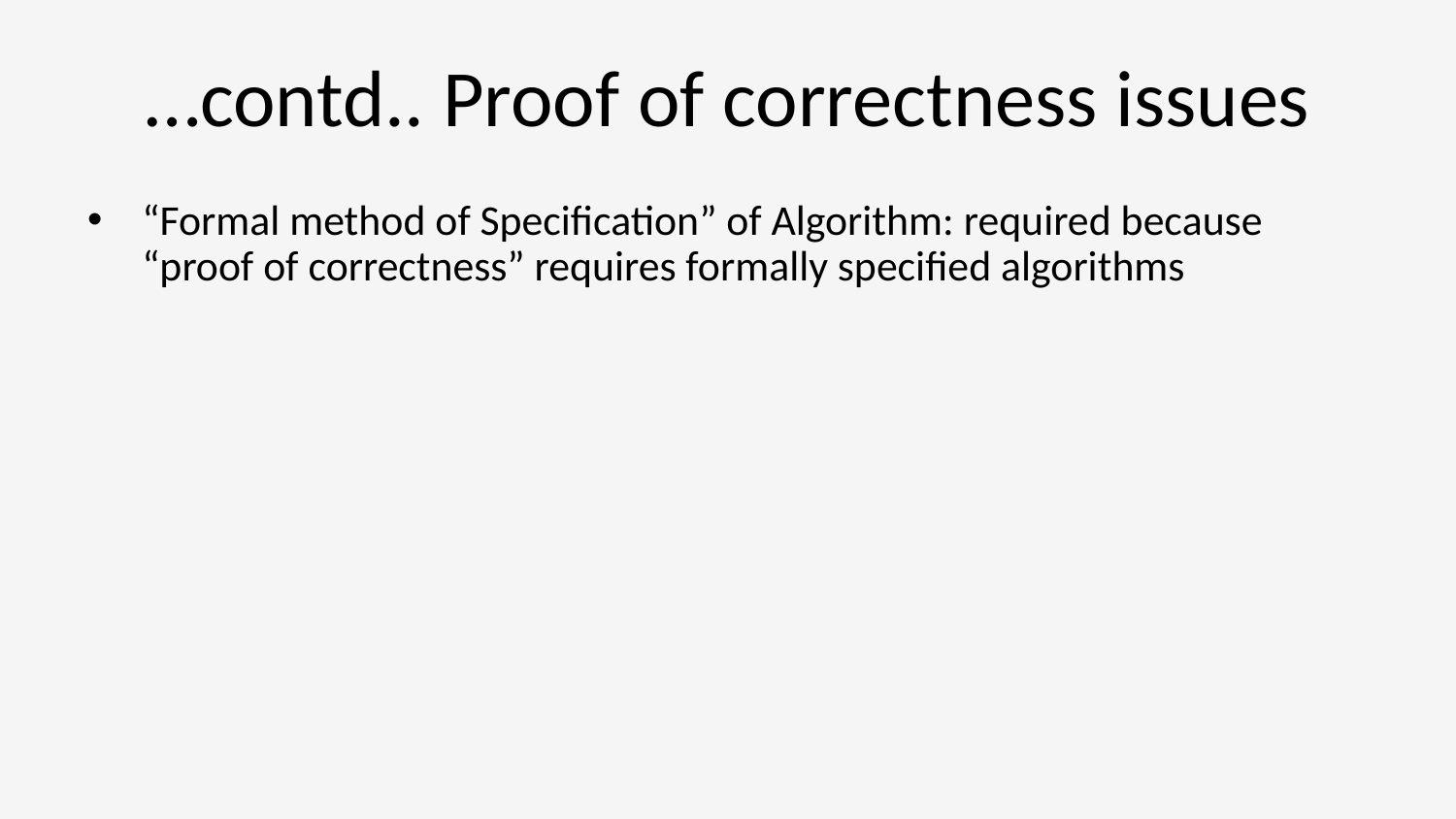

# …contd.. Proof of correctness issues
“Formal method of Specification” of Algorithm: required because “proof of correctness” requires formally specified algorithms